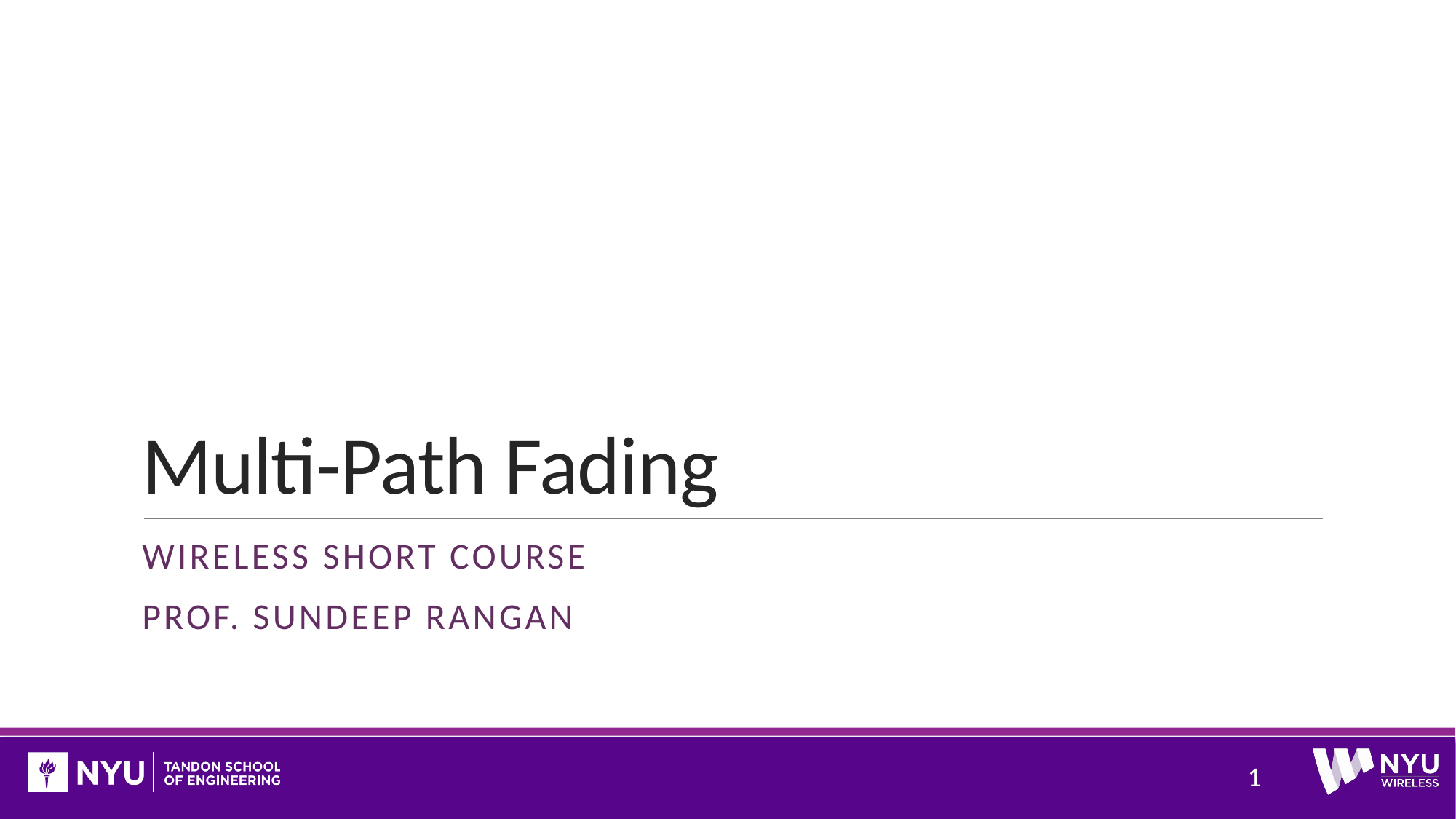

# Multi-Path Fading
Wireless short course
Prof. Sundeep rangan
1